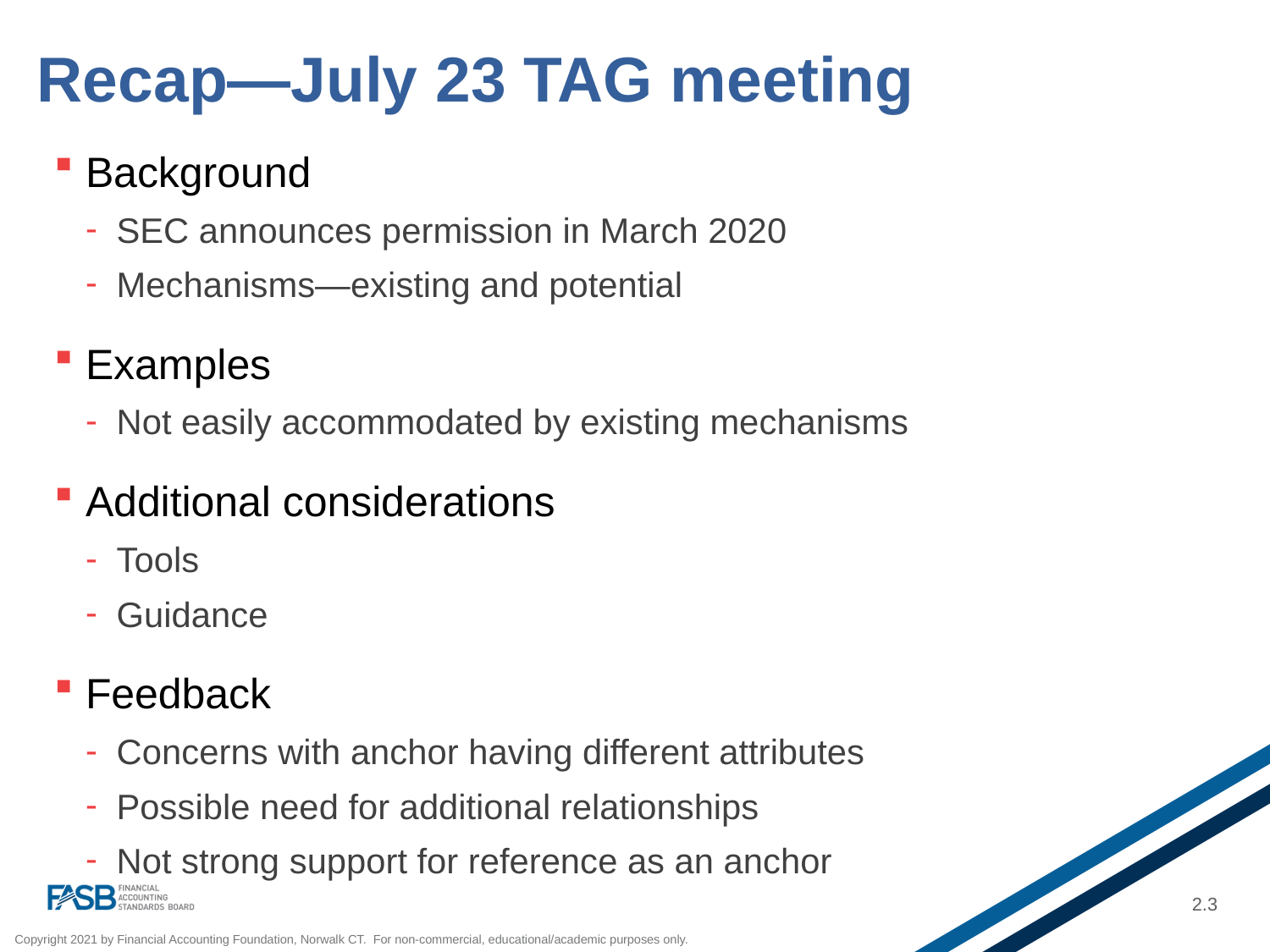

# Recap—July 23 TAG meeting
Background
SEC announces permission in March 2020
Mechanisms—existing and potential
Examples
Not easily accommodated by existing mechanisms
Additional considerations
Tools
Guidance
Feedback
Concerns with anchor having different attributes
Possible need for additional relationships
Not strong support for reference as an anchor
2.3